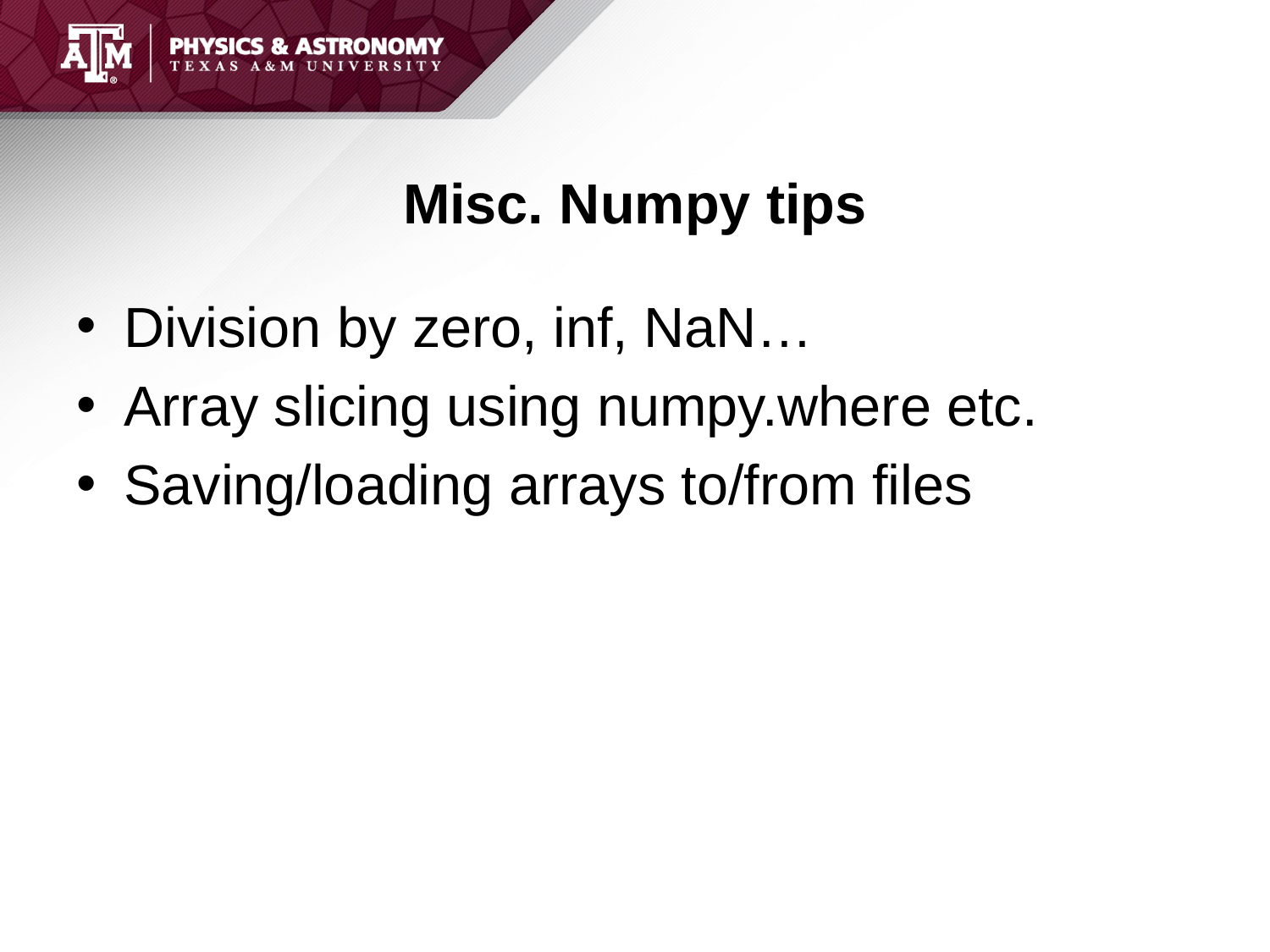

# Misc. Numpy tips
Division by zero, inf, NaN…
Array slicing using numpy.where etc.
Saving/loading arrays to/from files